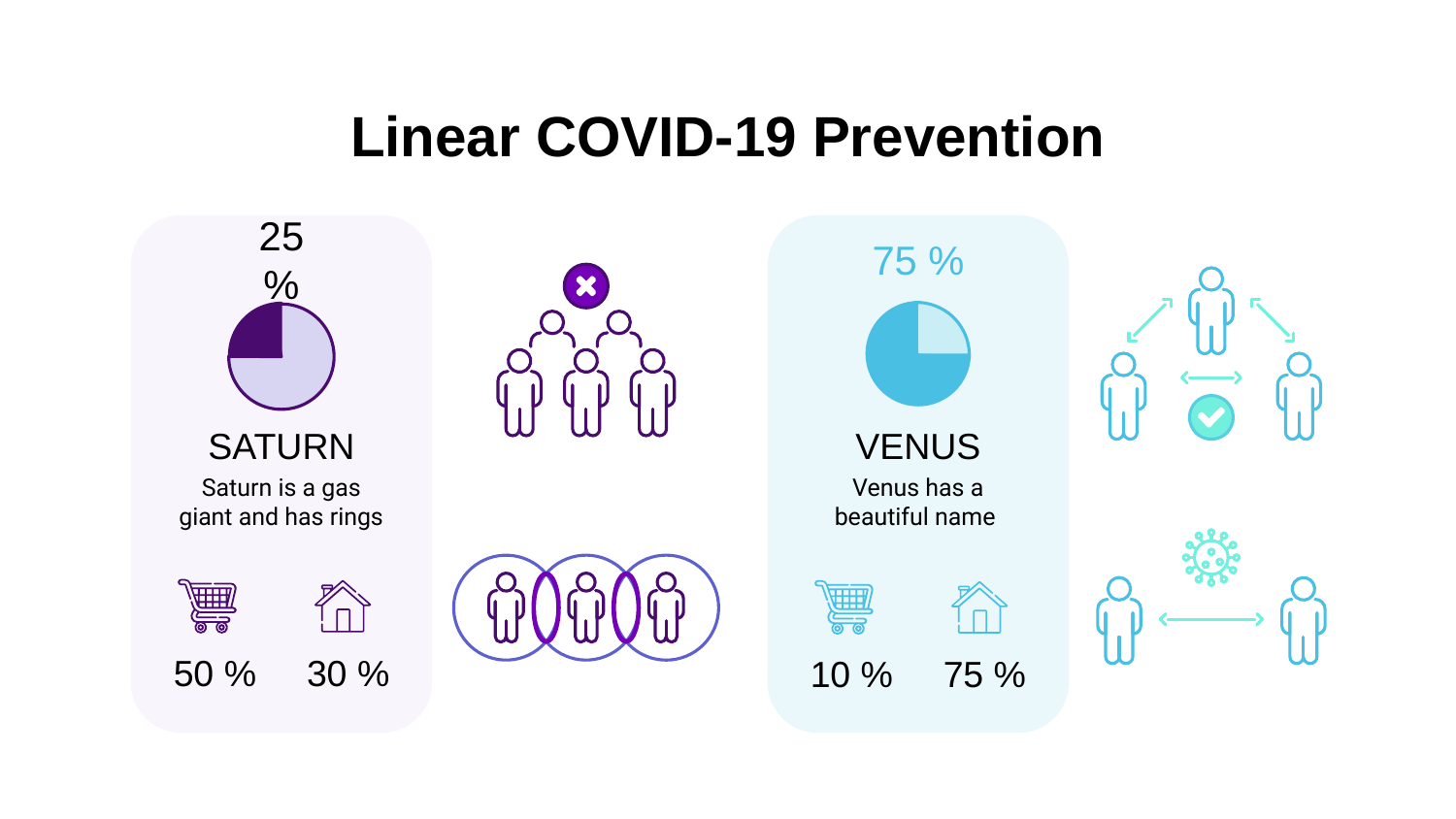

# Linear COVID-19 Prevention

25 %
75 %

SATURN
Saturn is a gas giant and has rings
VENUS
Venus has a beautiful name

50 %
30 %
10 %
75 %